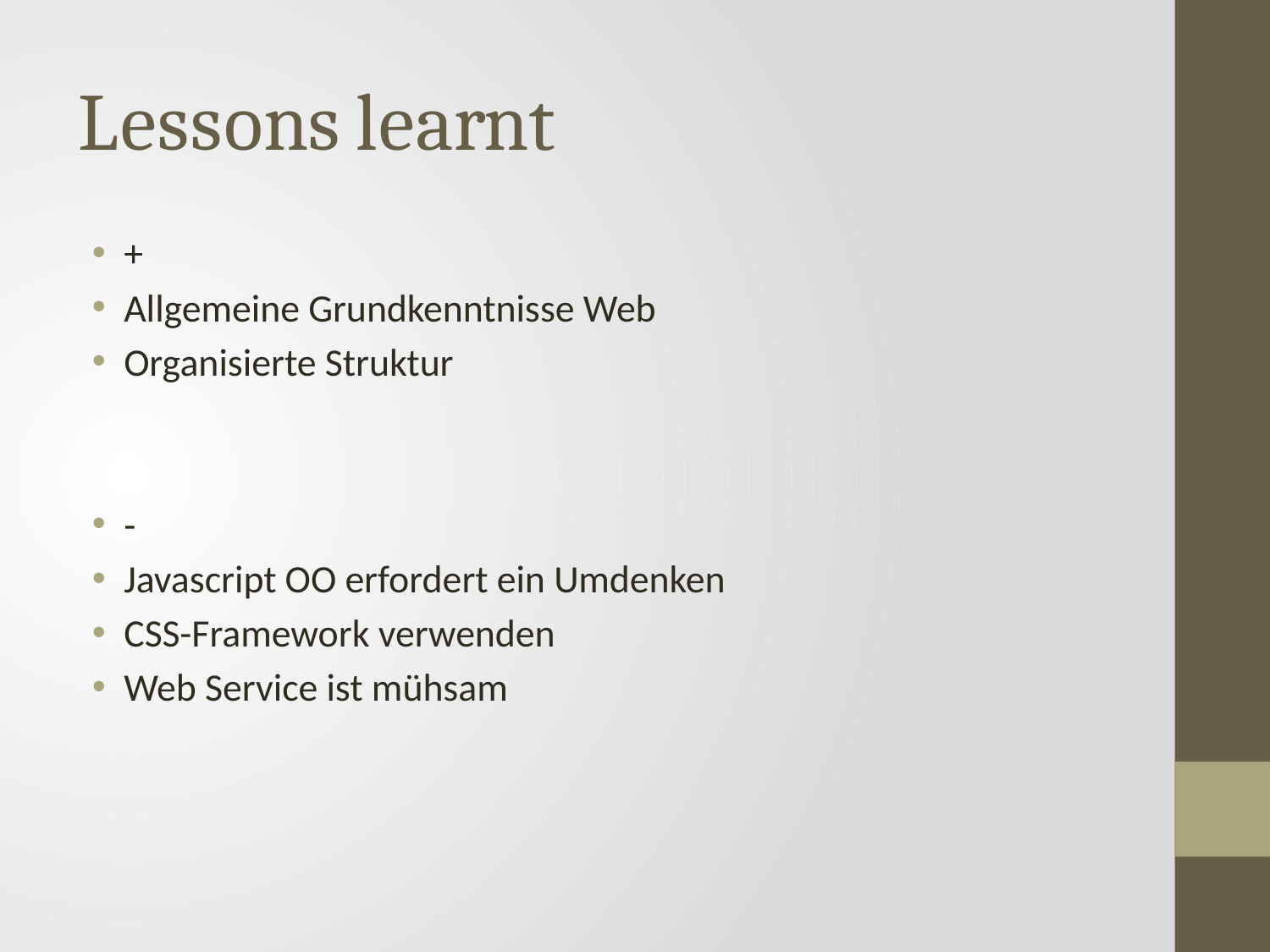

# Lessons learnt
+
Allgemeine Grundkenntnisse Web
Organisierte Struktur

-
Javascript OO erfordert ein Umdenken
CSS-Framework verwenden
Web Service ist mühsam